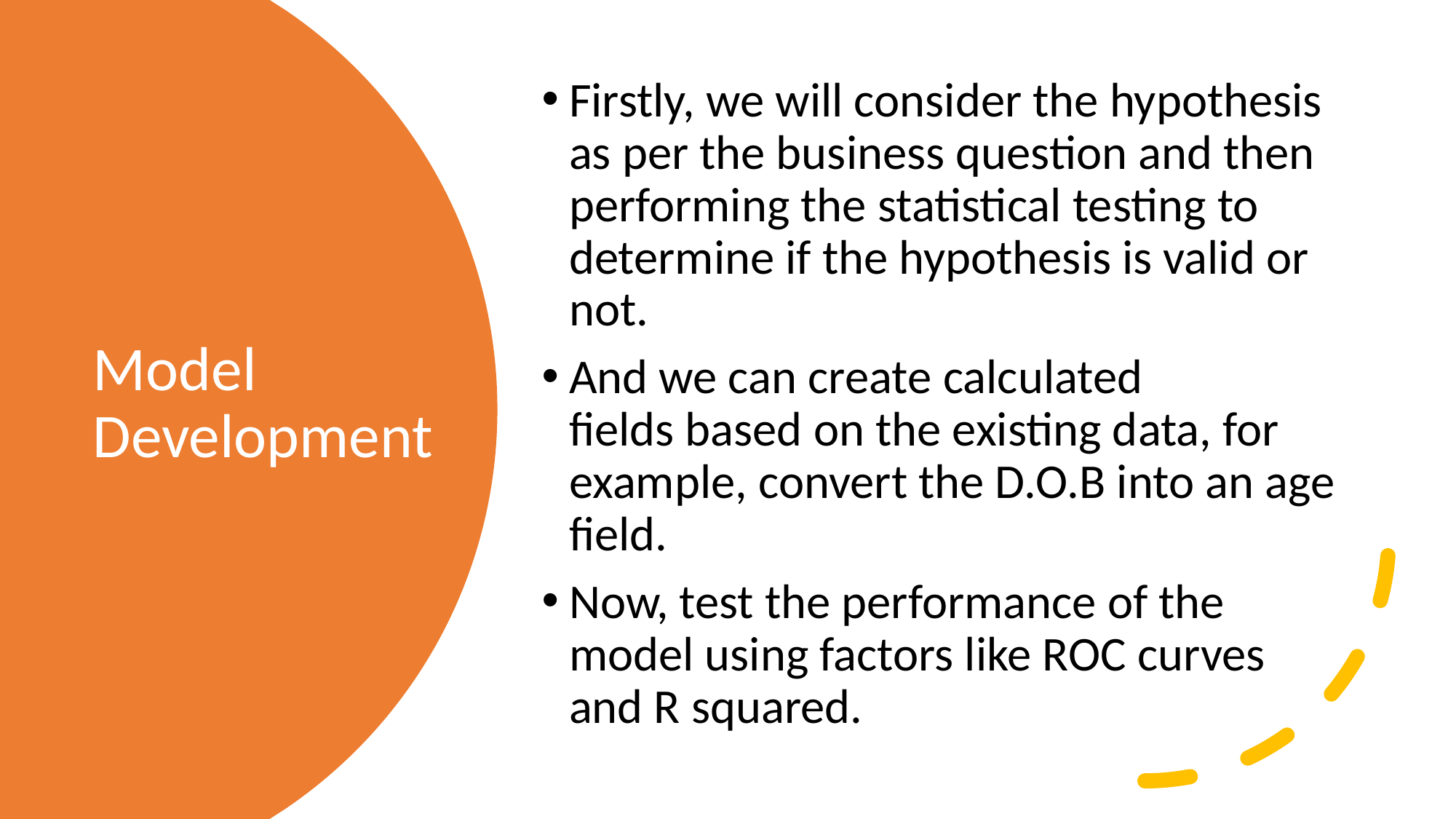

Firstly, we will consider the hypothesis as per the business question and then performing the statistical testing to determine if the hypothesis is valid or not.
And we can create calculated fields based on the existing data, for example, convert the D.O.B into an age field.
Now, test the performance of the model using factors like ROC curves and R squared.
# Model Development